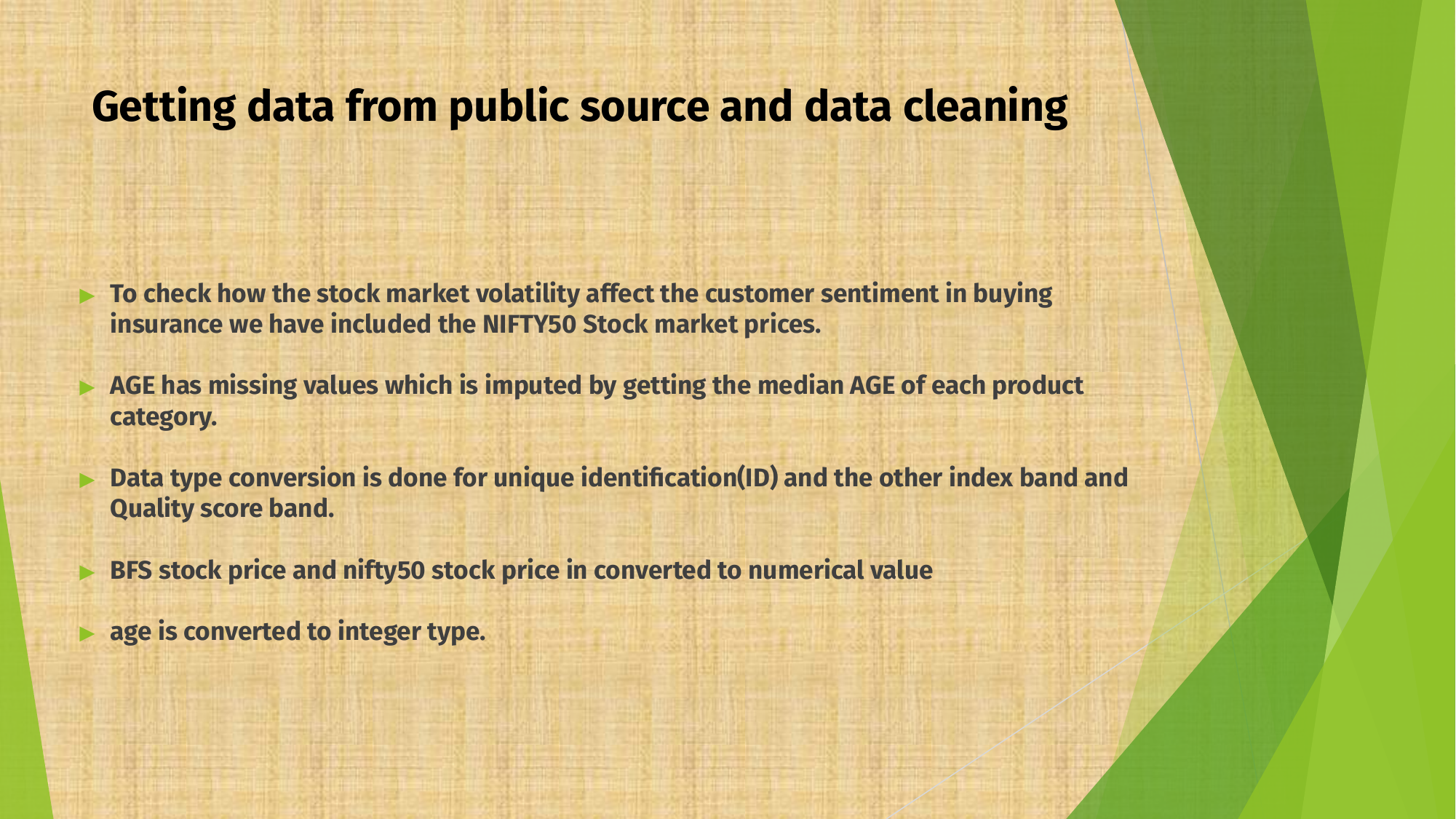

# Getting data from public source and data cleaning
To check how the stock market volatility affect the customer sentiment in buying insurance we have included the NIFTY50 Stock market prices.

AGE has missing values which is imputed by getting the median AGE of each product category.

Data type conversion is done for unique identification(ID) and the other index band and Quality score band.

BFS stock price and nifty50 stock price in converted to numerical value

age is converted to integer type.